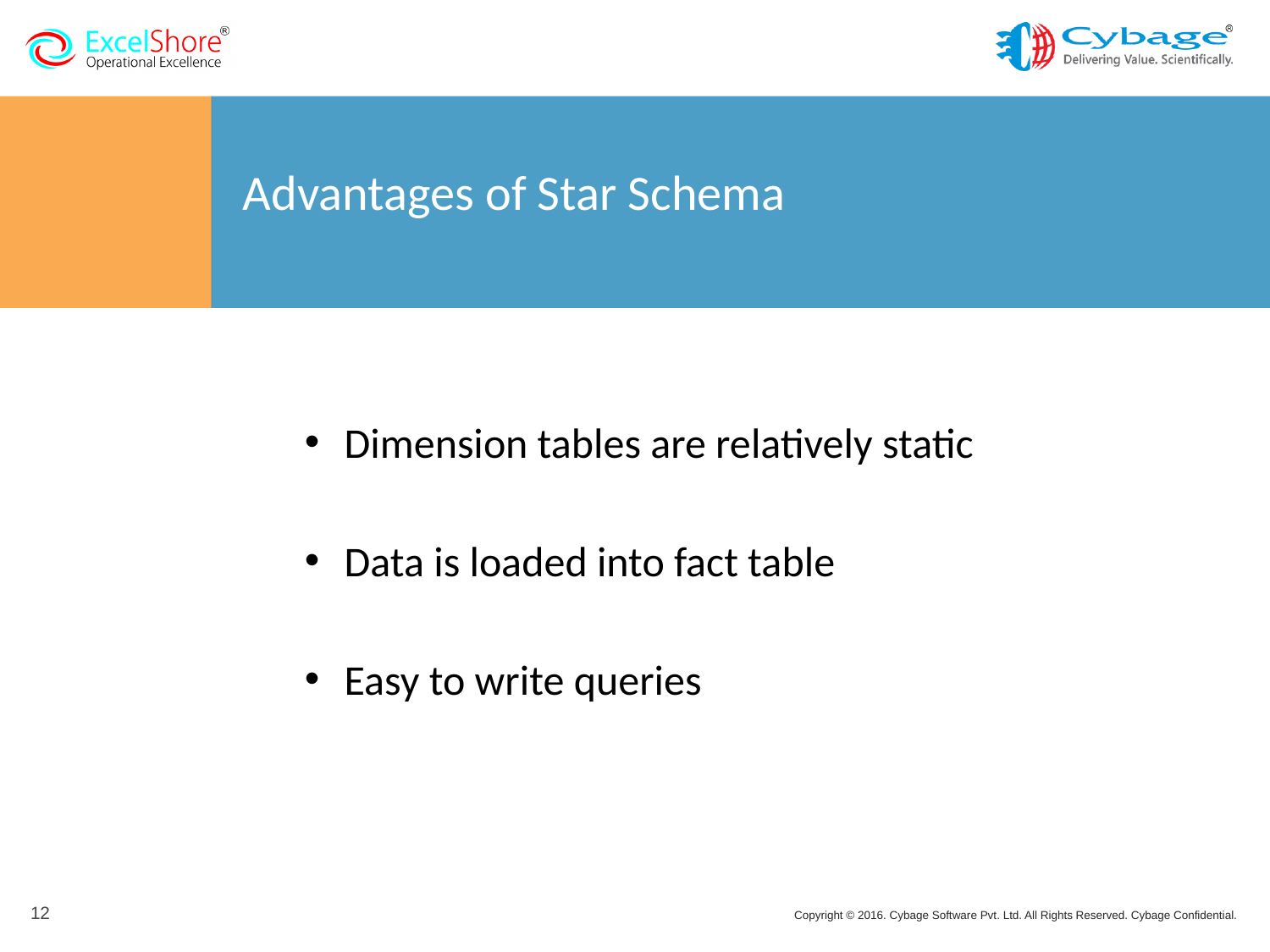

# Advantages of Star Schema

Dimension tables are relatively static

Data is loaded into fact table

Easy to write queries

12